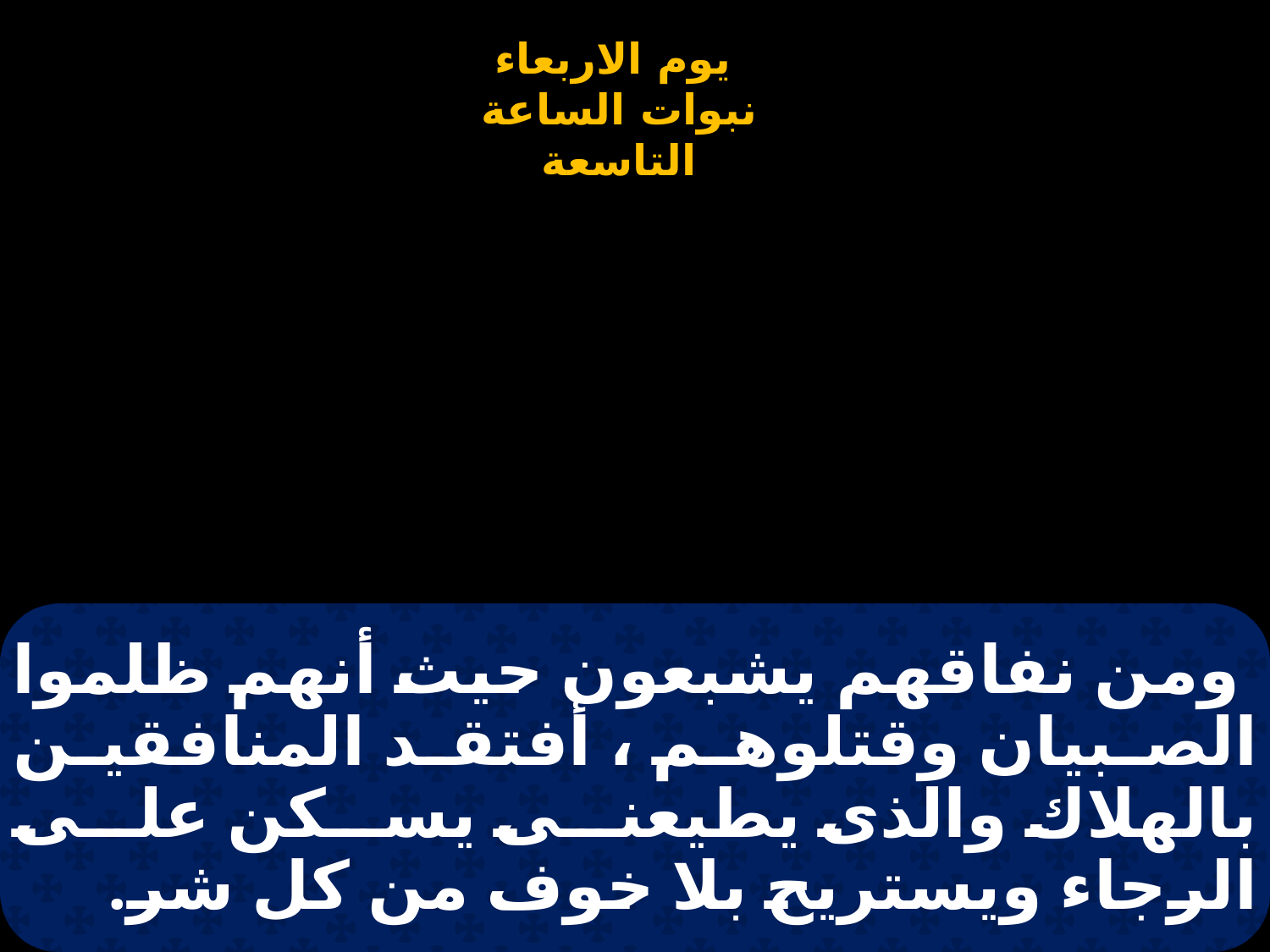

# ومن نفاقهم يشبعون حيث أنهم ظلموا الصبيان وقتلوهم ، أفتقد المنافقين بالهلاك والذى يطيعنى يسكن على الرجاء ويستريح بلا خوف من كل شر.